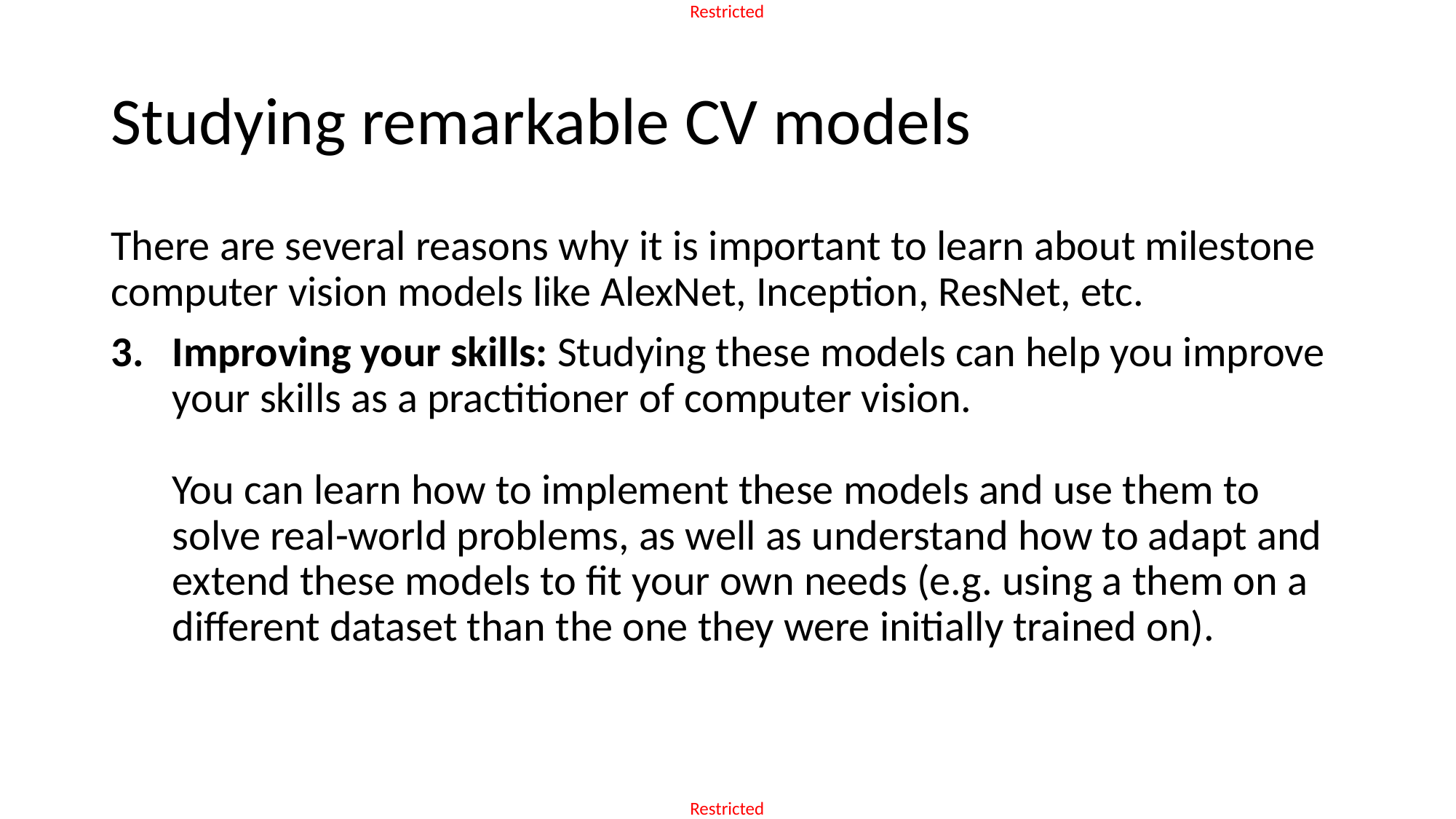

# Studying remarkable CV models
There are several reasons why it is important to learn about milestone computer vision models like AlexNet, Inception, ResNet, etc.
Improving your skills: Studying these models can help you improve your skills as a practitioner of computer vision.
You can learn how to implement these models and use them to solve real-world problems, as well as understand how to adapt and extend these models to fit your own needs (e.g. using a them on a different dataset than the one they were initially trained on).